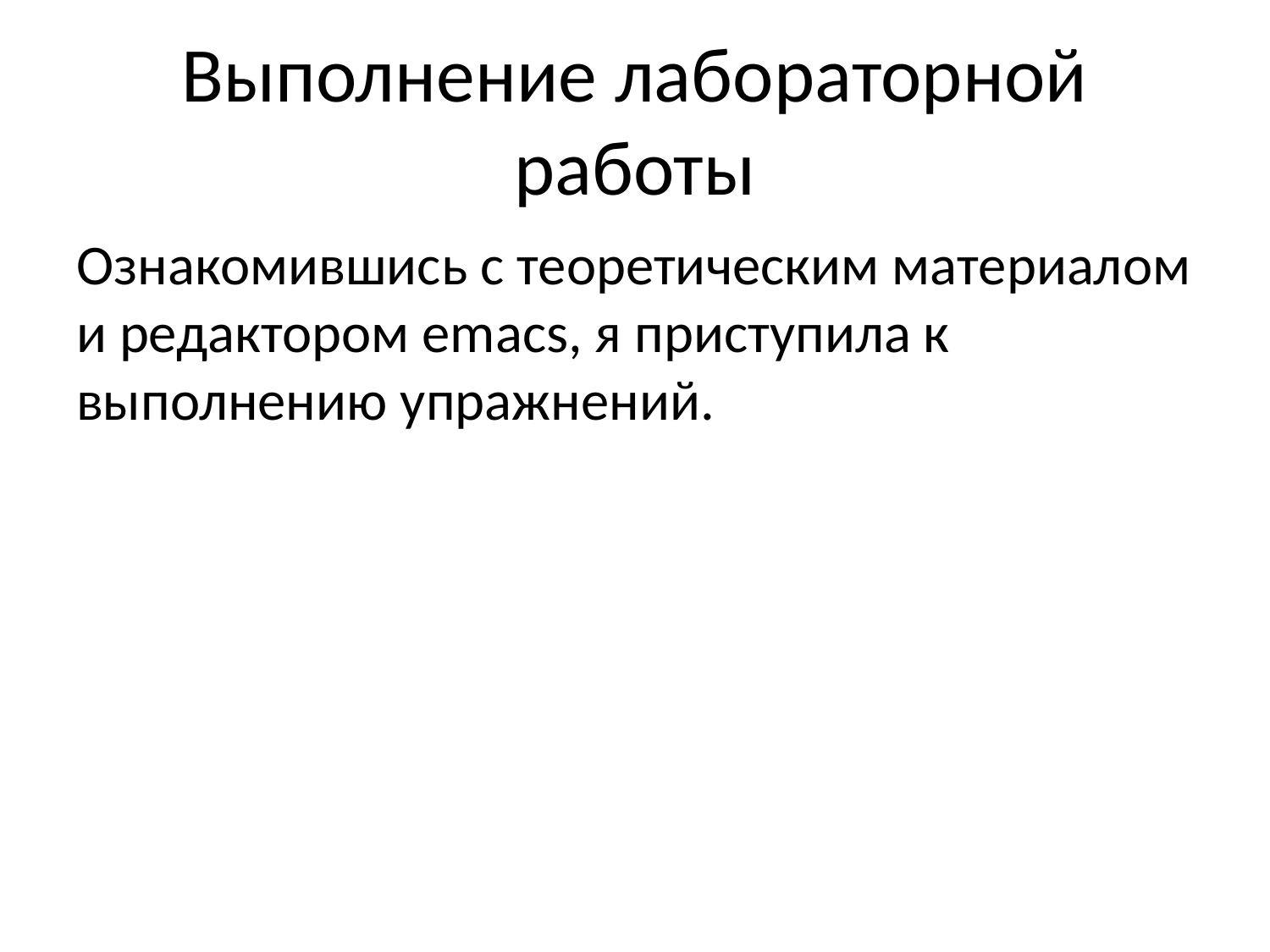

# Выполнение лабораторной работы
Ознакомившись с теоретическим материалом и редактором emacs, я приступила к выполнению упражнений.